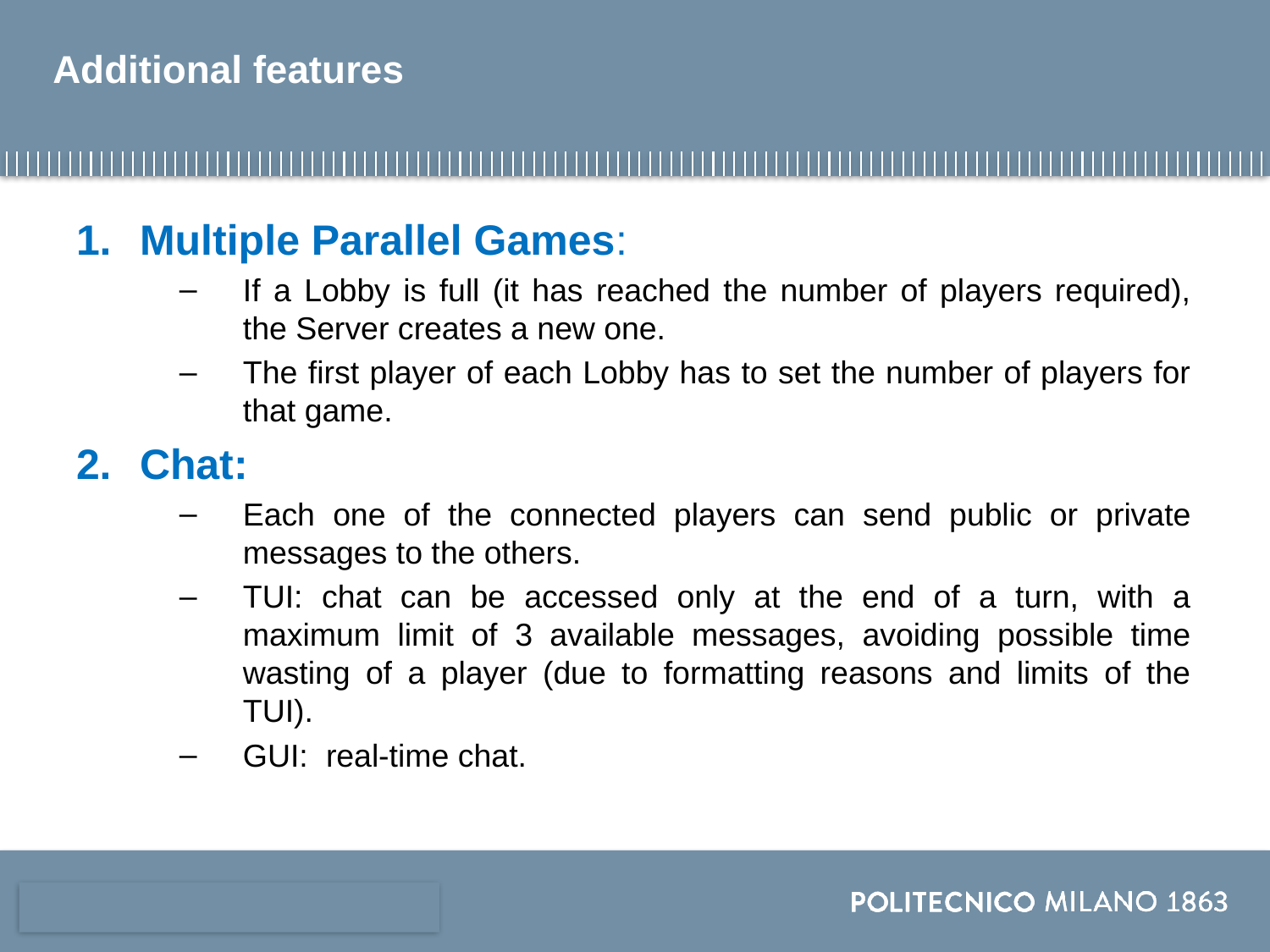

# Additional features
Multiple Parallel Games:
If a Lobby is full (it has reached the number of players required), the Server creates a new one.
The first player of each Lobby has to set the number of players for that game.
Chat:
Each one of the connected players can send public or private messages to the others.
TUI: chat can be accessed only at the end of a turn, with a maximum limit of 3 available messages, avoiding possible time wasting of a player (due to formatting reasons and limits of the TUI).
GUI:  real-time chat.